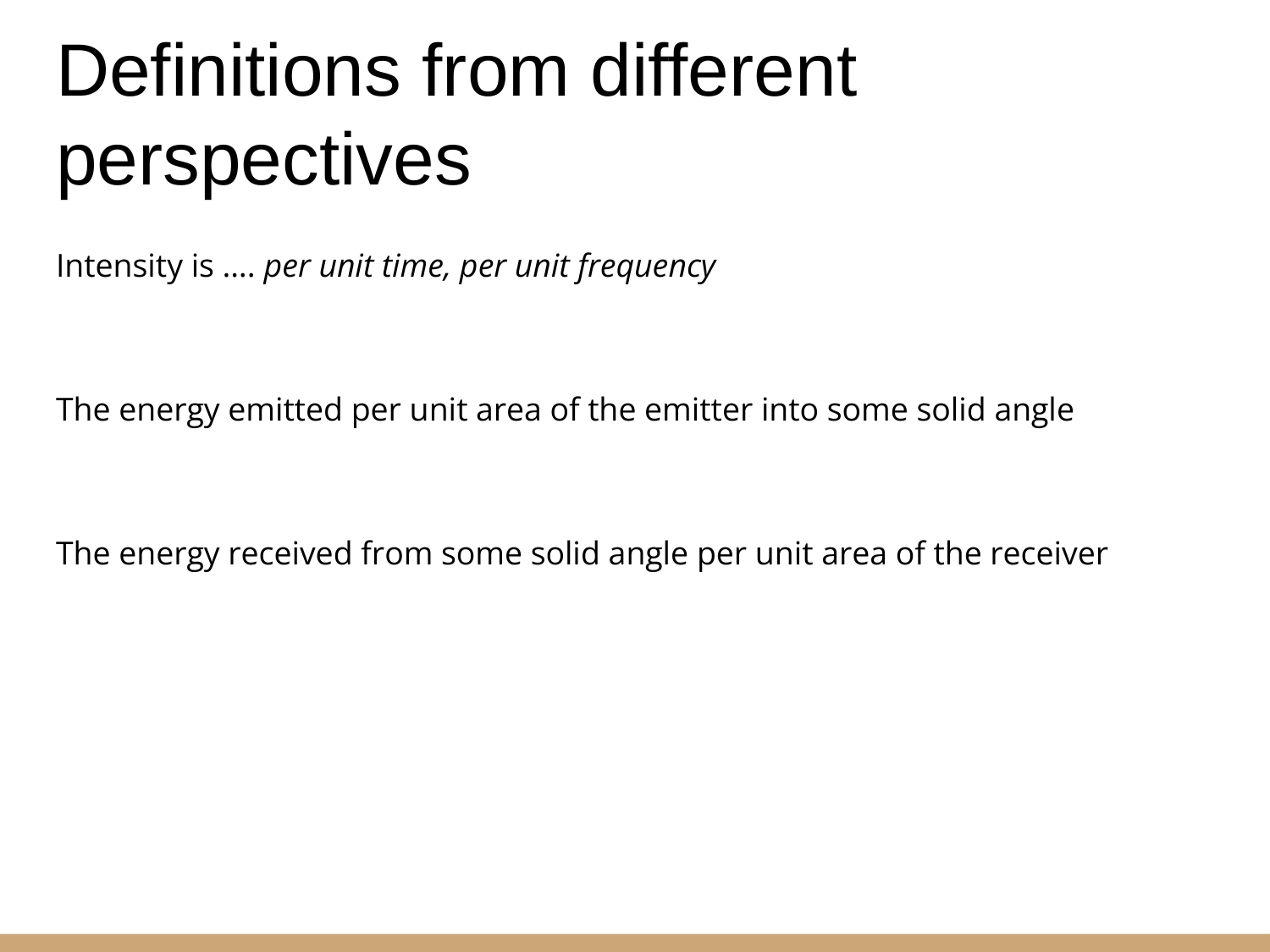

# Definitions from different perspectives
Intensity is …. per unit time, per unit frequency

The energy emitted per unit area of the emitter into some solid angle

The energy received from some solid angle per unit area of the receiver